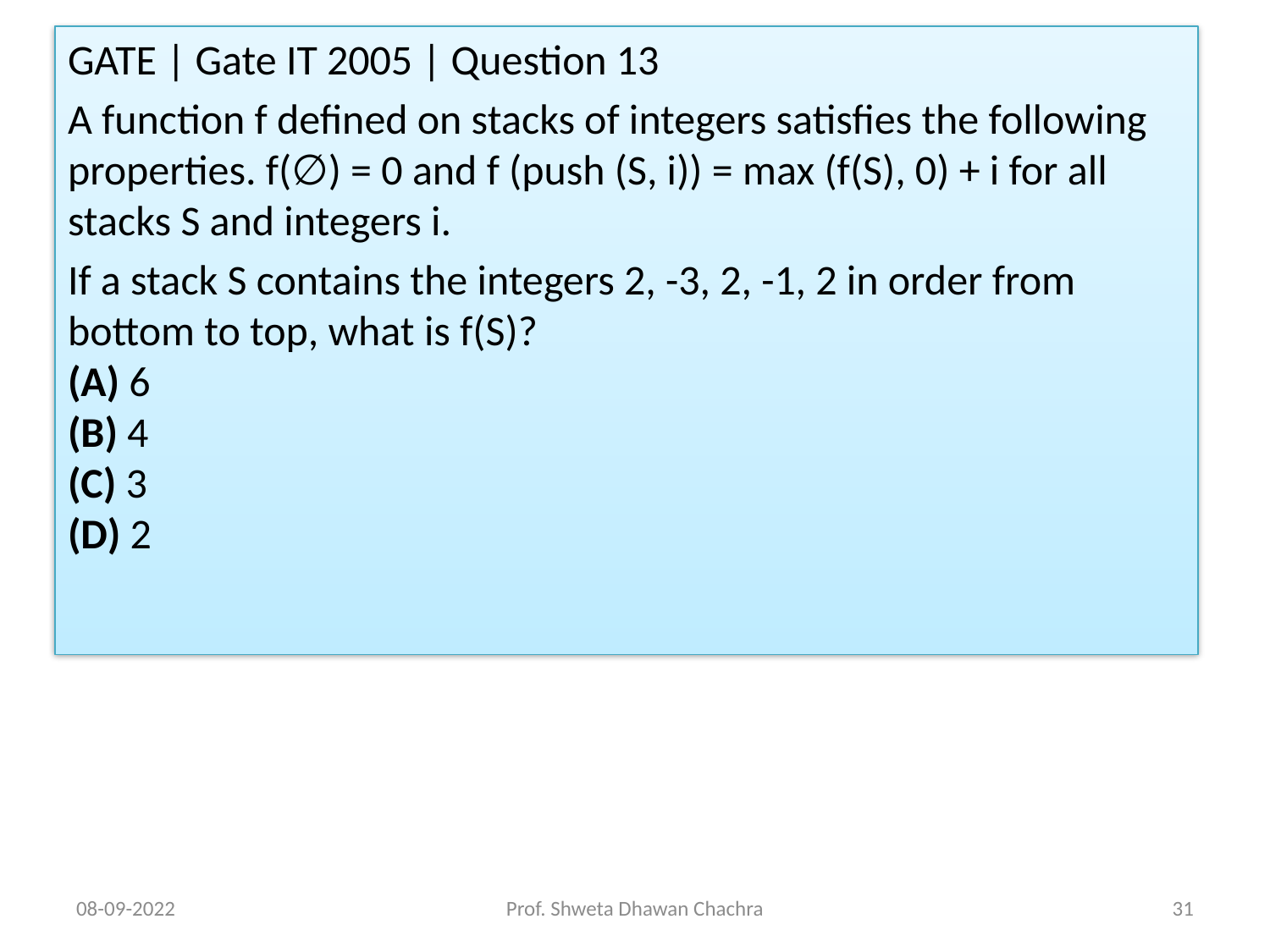

GATE | Gate IT 2005 | Question 13
A function f defined on stacks of integers satisfies the following properties. f(∅) = 0 and f (push (S, i)) = max (f(S), 0) + i for all stacks S and integers i.
If a stack S contains the integers 2, -3, 2, -1, 2 in order from bottom to top, what is f(S)?
(A) 6
(B) 4
(C) 3
(D) 2
08-09-2022
Prof. Shweta Dhawan Chachra
31